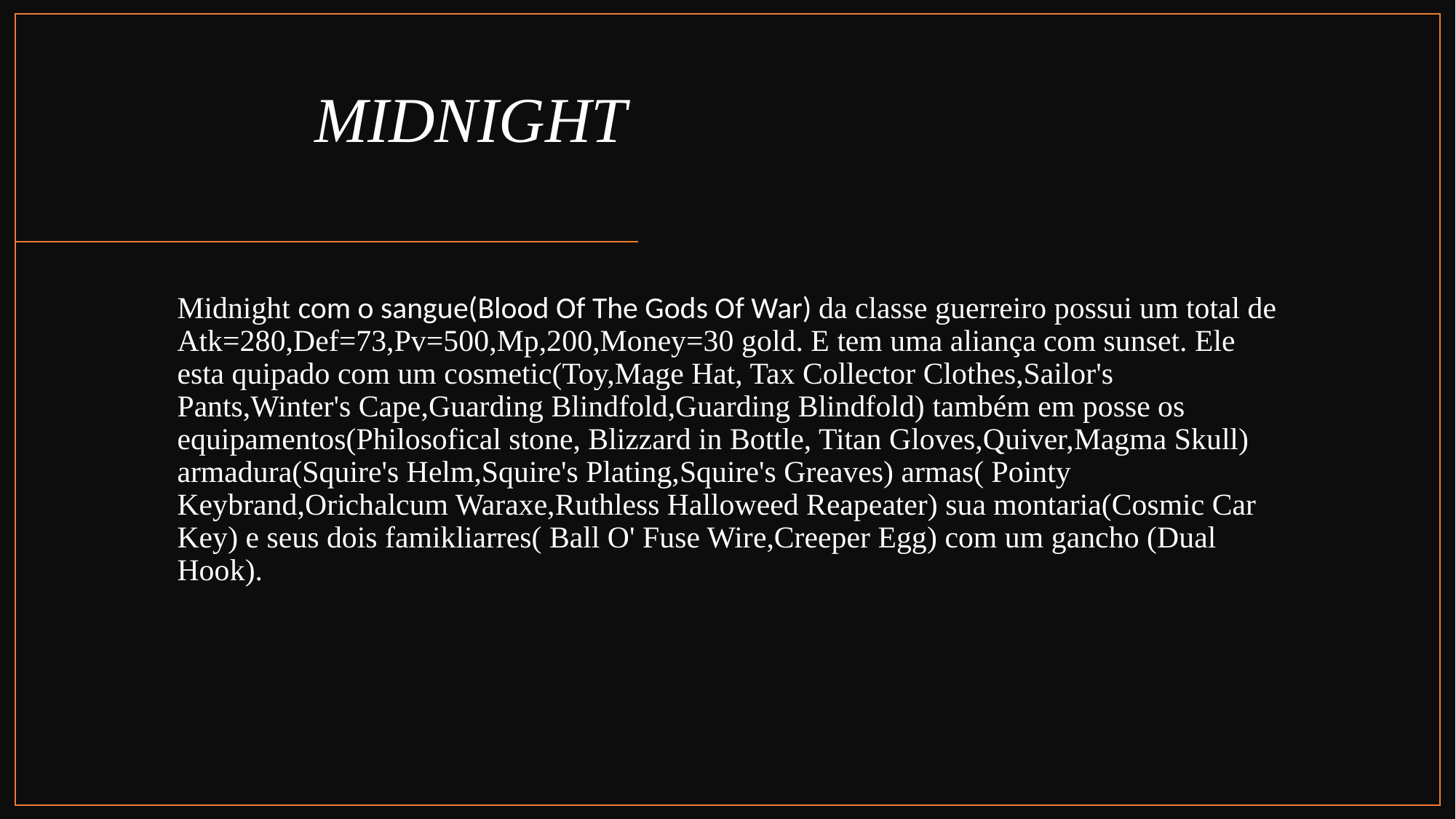

# MIDNIGHT
Midnight com o sangue(Blood Of The Gods Of War) da classe guerreiro possui um total de Atk=280,Def=73,Pv=500,Mp,200,Money=30 gold. E tem uma aliança com sunset. Ele esta quipado com um cosmetic(Toy,Mage Hat, Tax Collector Clothes,Sailor's Pants,Winter's Cape,Guarding Blindfold,Guarding Blindfold) também em posse os equipamentos(Philosofical stone, Blizzard in Bottle, Titan Gloves,Quiver,Magma Skull) armadura(Squire's Helm,Squire's Plating,Squire's Greaves) armas( Pointy Keybrand,Orichalcum Waraxe,Ruthless Halloweed Reapeater) sua montaria(Cosmic Car Key) e seus dois famikliarres( Ball O' Fuse Wire,Creeper Egg) com um gancho (Dual Hook).